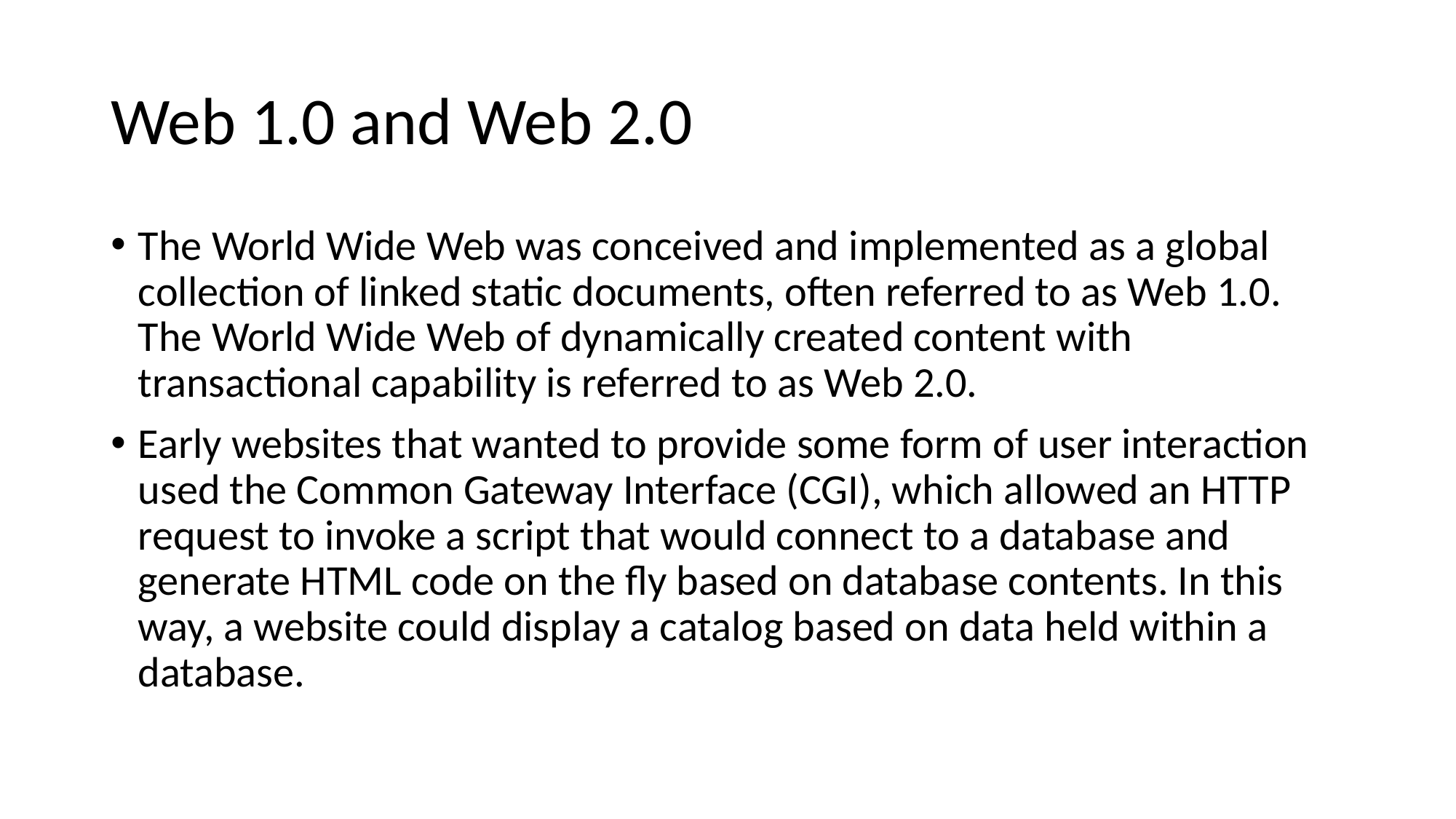

# Web 1.0 and Web 2.0
The World Wide Web was conceived and implemented as a global collection of linked static documents, often referred to as Web 1.0. The World Wide Web of dynamically created content with transactional capability is referred to as Web 2.0.
Early websites that wanted to provide some form of user interaction used the Common Gateway Interface (CGI), which allowed an HTTP request to invoke a script that would connect to a database and generate HTML code on the fly based on database contents. In this way, a website could display a catalog based on data held within a database.